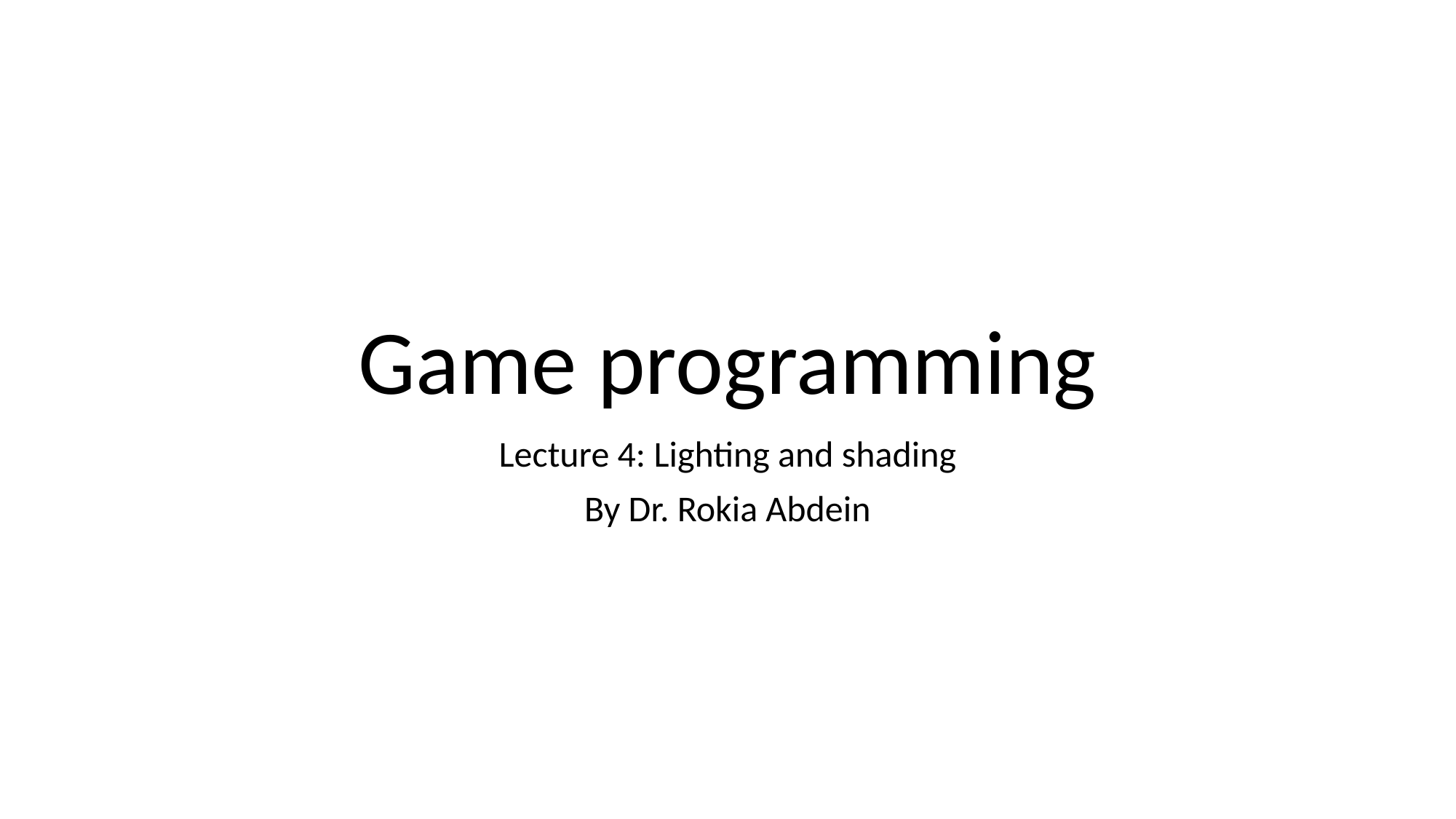

# Game programming
Lecture 4: Lighting and shading
By Dr. Rokia Abdein